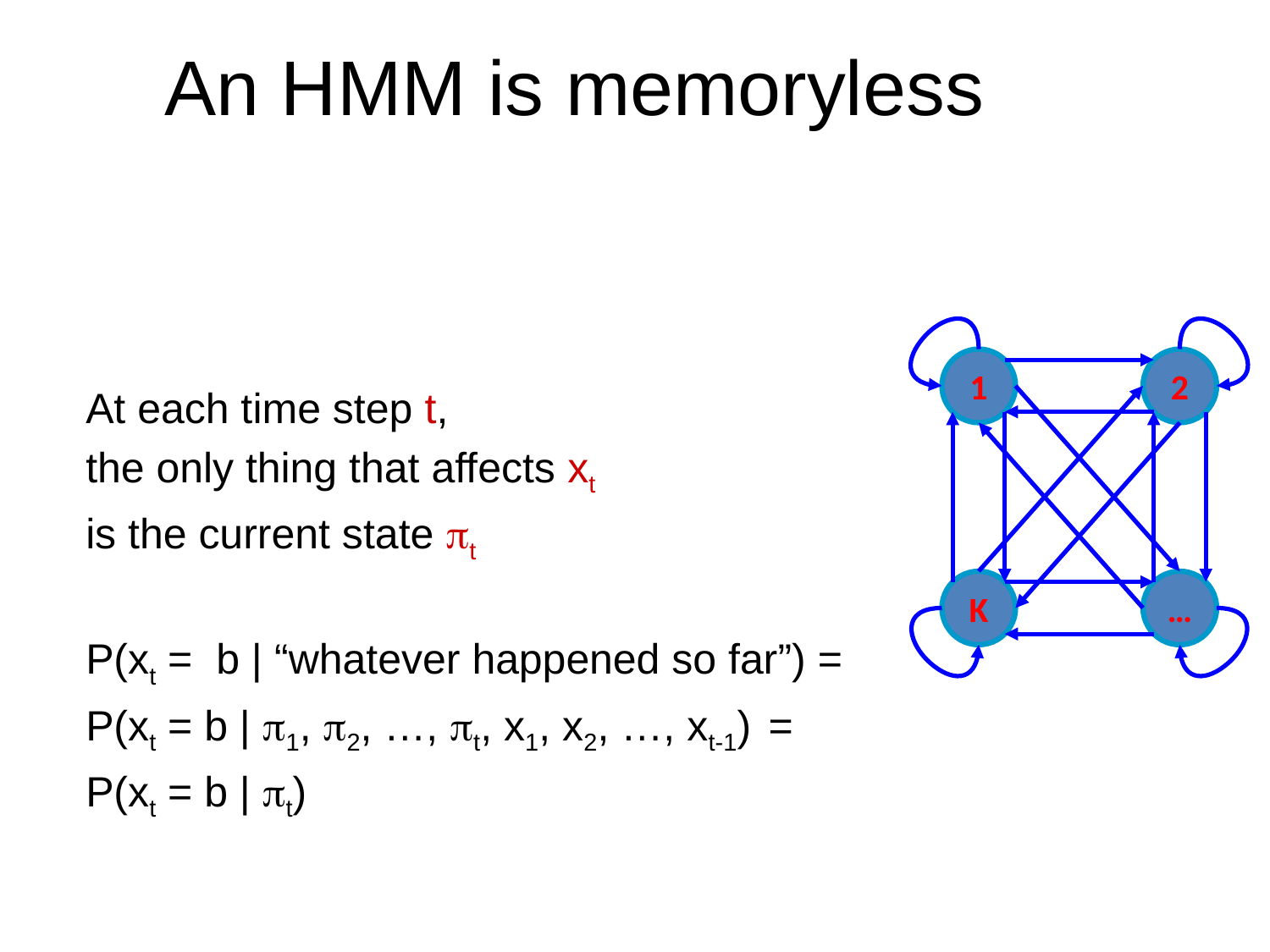

# An HMM is memoryless

At each time step t,
the only thing that affects xt
is the current state πt

P(xt =  b | “whatever happened so far”) =
P(xt = b | π1, π2, …, πt, x1, x2, …, xt-1)	=
P(xt = b | πt)

1
2
K
…